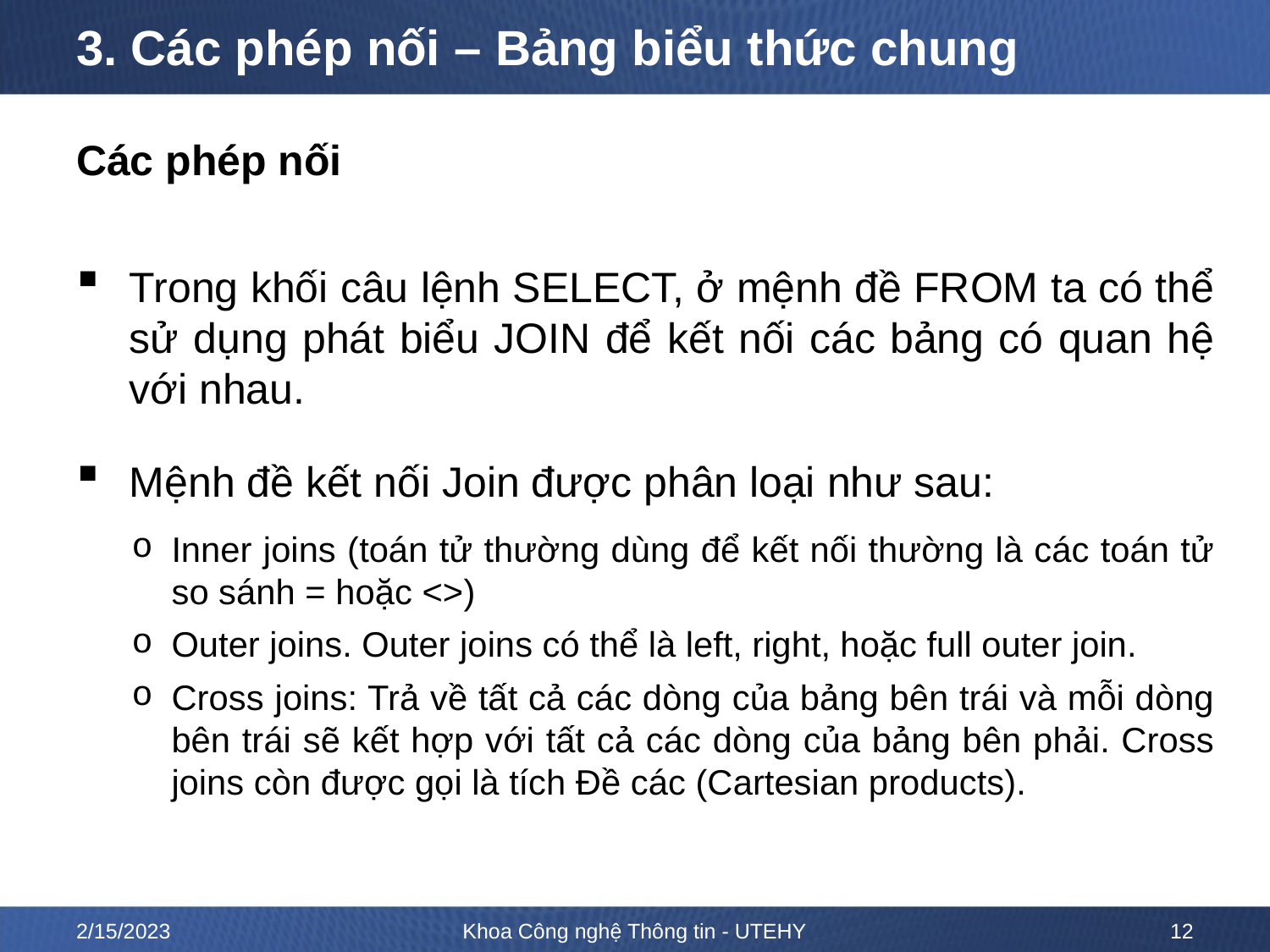

# 3. Các phép nối – Bảng biểu thức chung
Các phép nối
Trong khối câu lệnh SELECT, ở mệnh đề FROM ta có thể sử dụng phát biểu JOIN để kết nối các bảng có quan hệ với nhau.
Mệnh đề kết nối Join được phân loại như sau:
Inner joins (toán tử thường dùng để kết nối thường là các toán tử so sánh = hoặc <>)
Outer joins. Outer joins có thể là left, right, hoặc full outer join.
Cross joins: Trả về tất cả các dòng của bảng bên trái và mỗi dòng bên trái sẽ kết hợp với tất cả các dòng của bảng bên phải. Cross joins còn được gọi là tích Đề các (Cartesian products).

2/15/2023
Khoa Công nghệ Thông tin - UTEHY
12